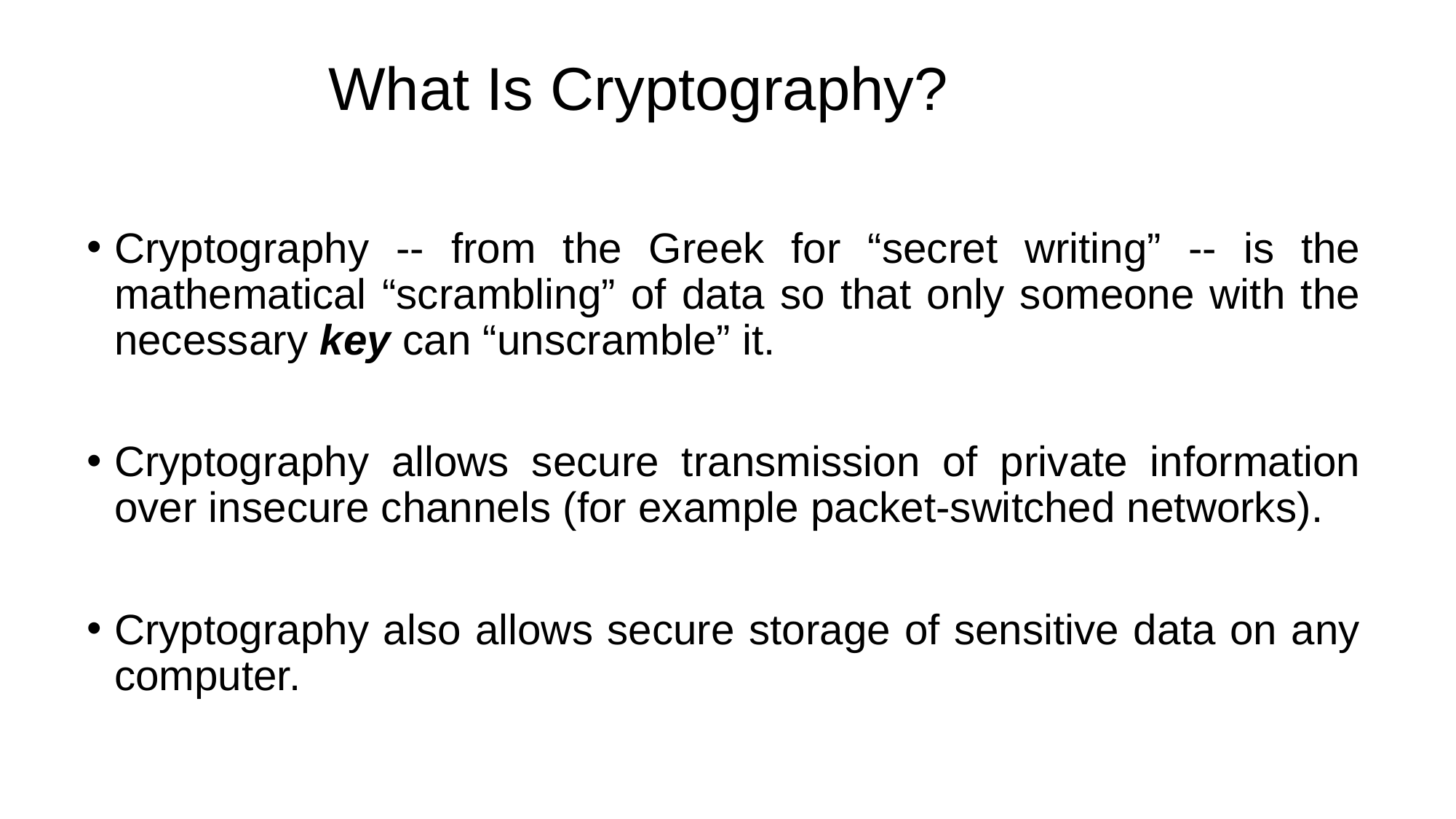

# What Is Cryptography?

Cryptography -- from the Greek for “secret writing” -- is the mathematical “scrambling” of data so that only someone with the necessary key can “unscramble” it.

Cryptography allows secure transmission of private information over insecure channels (for example packet-switched networks).

Cryptography also allows secure storage of sensitive data on any computer.